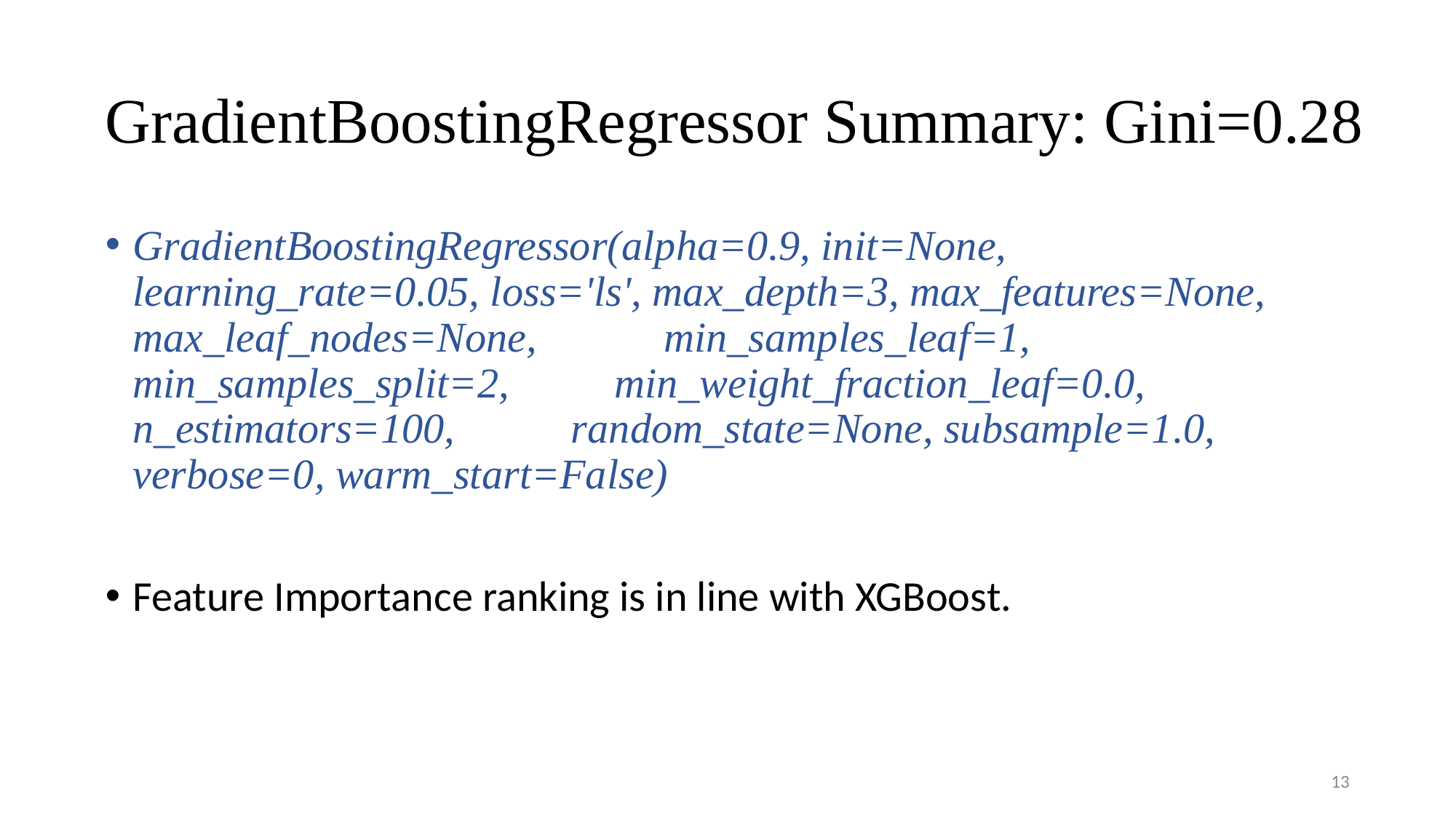

# GradientBoostingRegressor Summary: Gini=0.28
GradientBoostingRegressor(alpha=0.9, init=None,         learning_rate=0.05, loss='ls', max_depth=3, max_features=None, max_leaf_nodes=None,            min_samples_leaf=1, min_samples_split=2,          min_weight_fraction_leaf=0.0, n_estimators=100,           random_state=None, subsample=1.0, verbose=0, warm_start=False)

Feature Importance ranking is in line with XGBoost.
13